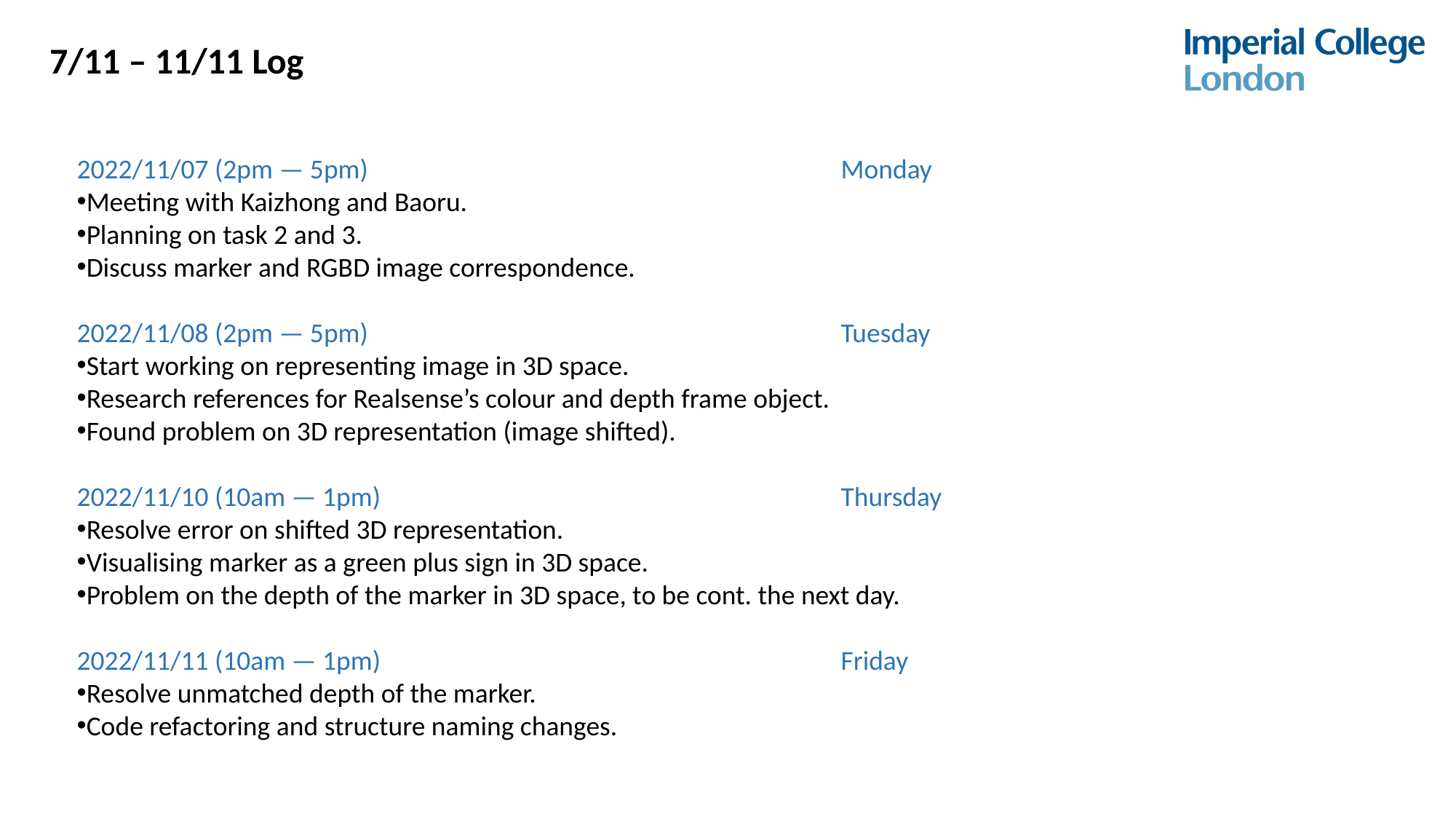

7/11 – 11/11 Log
2022/11/07 (2pm — 5pm)					Monday
Meeting with Kaizhong and Baoru.
Planning on task 2 and 3.
Discuss marker and RGBD image correspondence.

2022/11/08 (2pm — 5pm) 					Tuesday
Start working on representing image in 3D space.
Research references for Realsense’s colour and depth frame object.
Found problem on 3D representation (image shifted).

2022/11/10 (10am — 1pm) 					Thursday
Resolve error on shifted 3D representation.
Visualising marker as a green plus sign in 3D space.
Problem on the depth of the marker in 3D space, to be cont. the next day.

2022/11/11 (10am — 1pm) 					Friday
Resolve unmatched depth of the marker.
Code refactoring and structure naming changes.